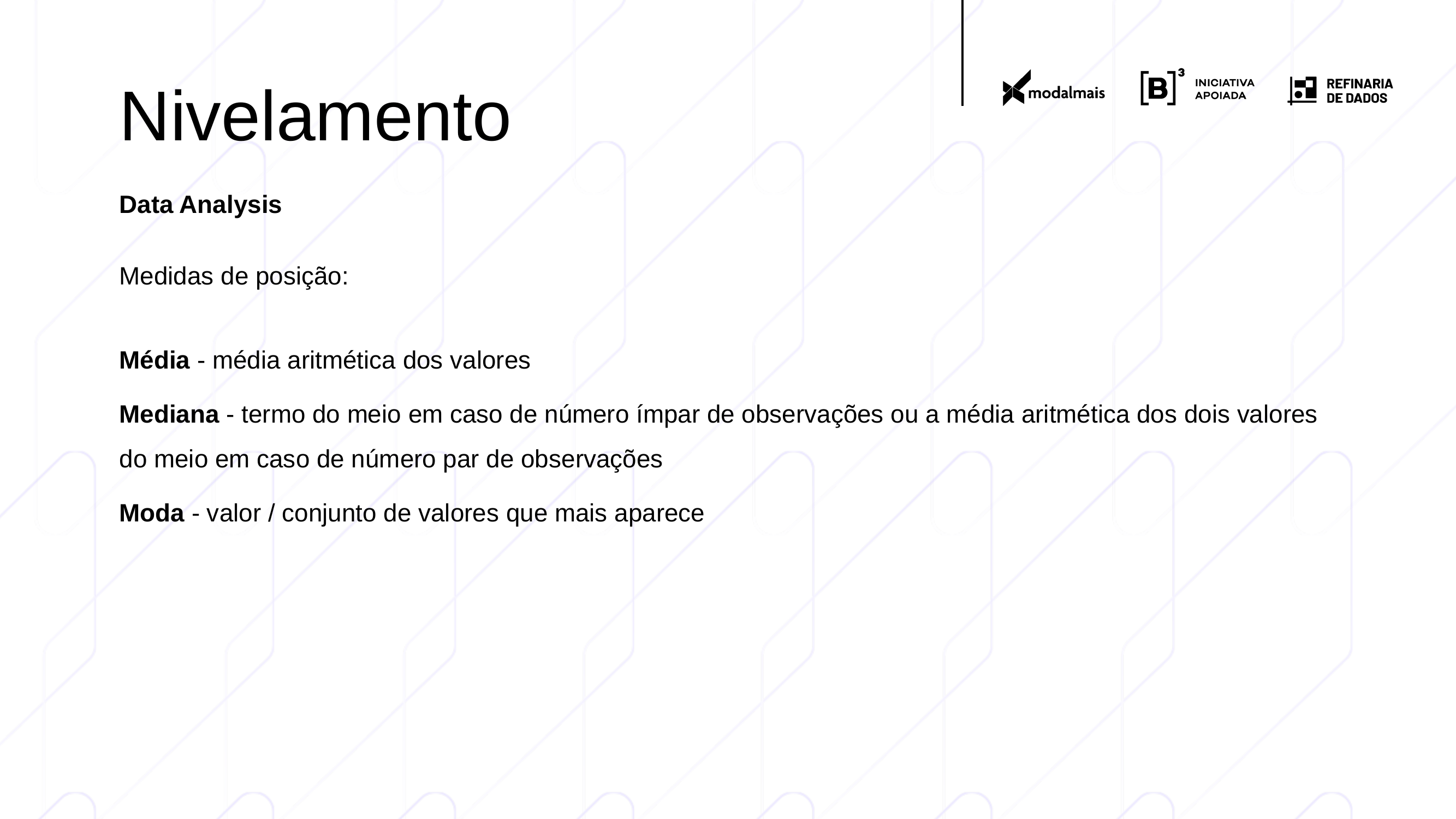

# Nivelamento
Data Analysis

Medidas de posição:

Média - média aritmética dos valores
Mediana - termo do meio em caso de número ímpar de observações ou a média aritmética dos dois valores do meio em caso de número par de observações
Moda - valor / conjunto de valores que mais aparece